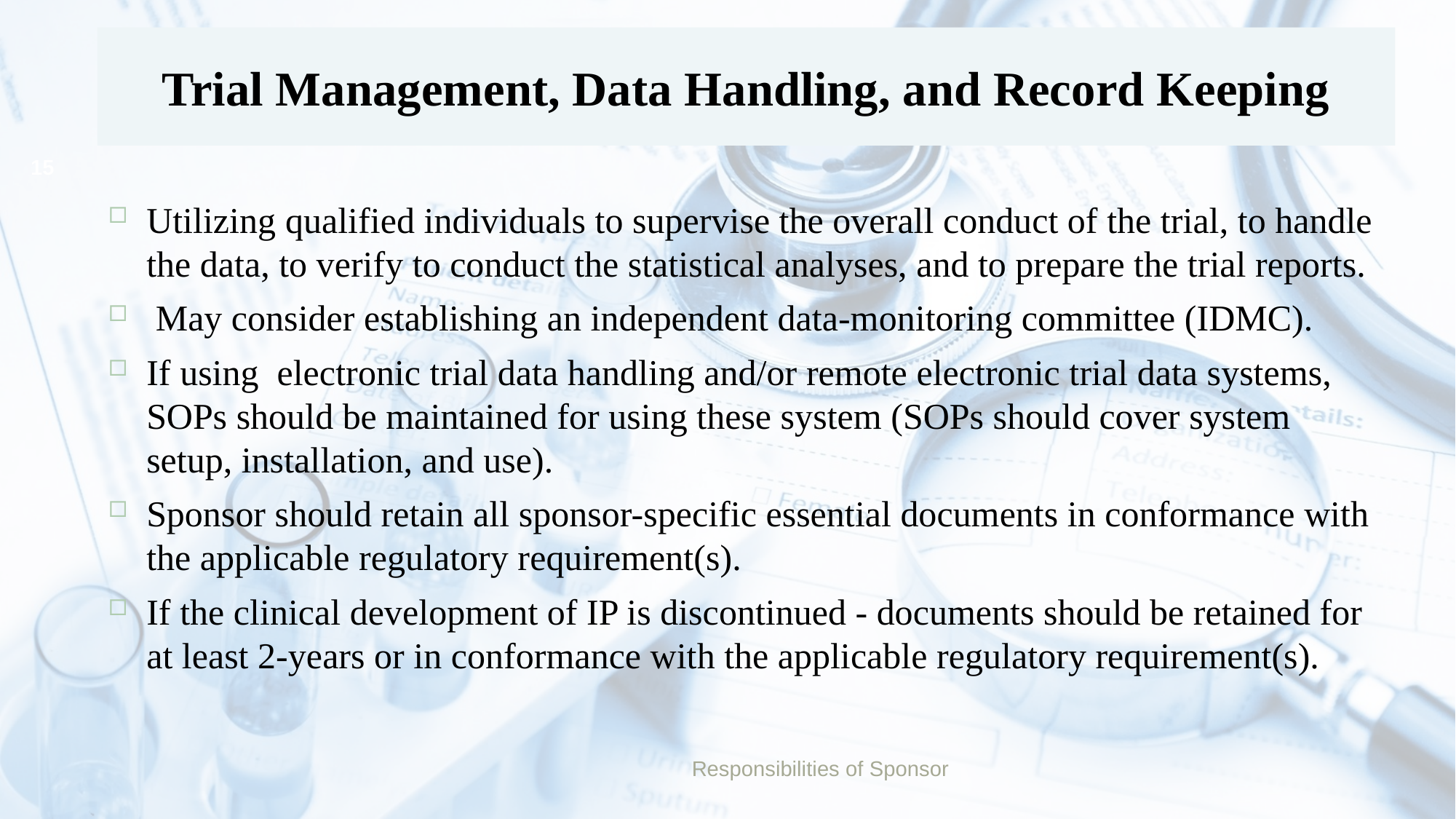

# Trial Management, Data Handling, and Record Keeping
15
Utilizing qualified individuals to supervise the overall conduct of the trial, to handle the data, to verify to conduct the statistical analyses, and to prepare the trial reports.
 May consider establishing an independent data-monitoring committee (IDMC).
If using  electronic trial data handling and/or remote electronic trial data systems, SOPs should be maintained for using these system (SOPs should cover system setup, installation, and use).
Sponsor should retain all sponsor-specific essential documents in conformance with the applicable regulatory requirement(s).
If the clinical development of IP is discontinued - documents should be retained for at least 2-years or in conformance with the applicable regulatory requirement(s).
Responsibilities of Sponsor